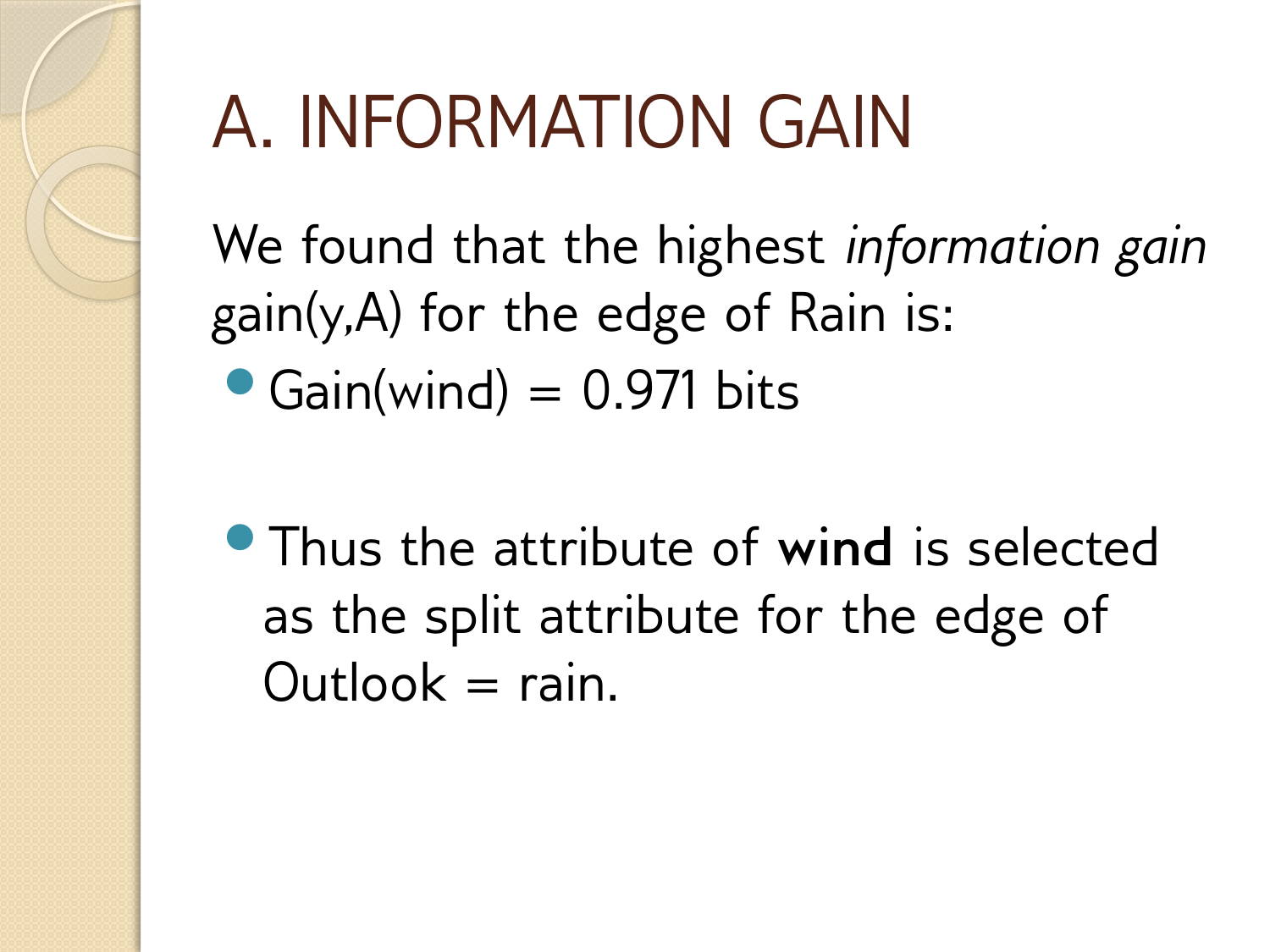

# A. INFORMATION GAIN
We found that the highest information gain gain(y,A) for the edge of Rain is:
Gain(wind) = 0.971 bits

Thus the attribute of wind is selected as the split attribute for the edge of Outlook = rain.